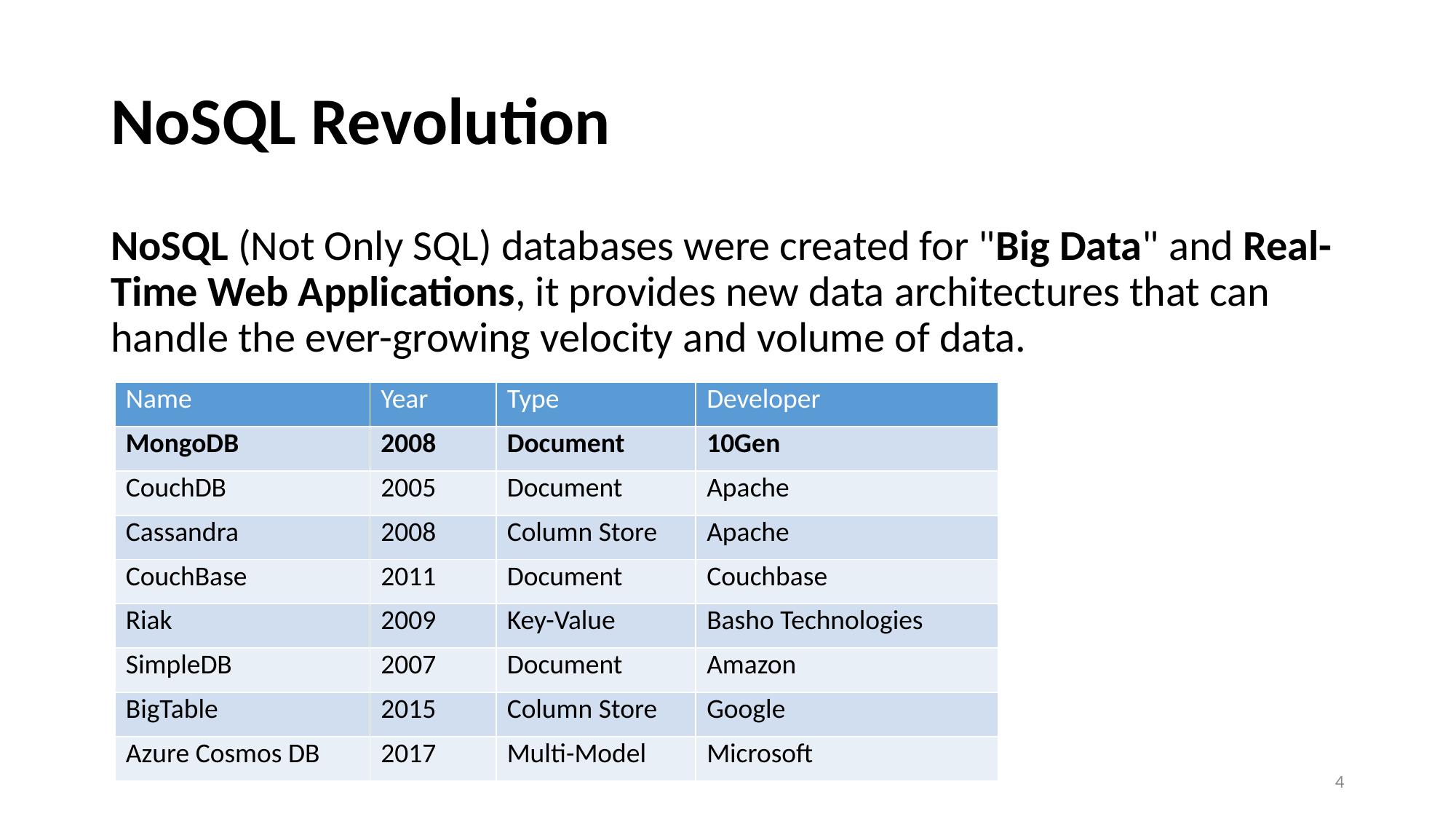

# NoSQL Revolution
NoSQL (Not Only SQL) databases were created for "Big Data" and Real-Time Web Applications, it provides new data architectures that can handle the ever-growing velocity and volume of data.

| Name | Year | Type | Developer |
| --- | --- | --- | --- |
| MongoDB | 2008 | Document | 10Gen |
| CouchDB | 2005 | Document | Apache |
| Cassandra | 2008 | Column Store | Apache |
| CouchBase | 2011 | Document | Couchbase |
| Riak | 2009 | Key-Value | Basho Technologies |
| SimpleDB | 2007 | Document | Amazon |
| BigTable | 2015 | Column Store | Google |
| Azure Cosmos DB | 2017 | Multi-Model | Microsoft |
4